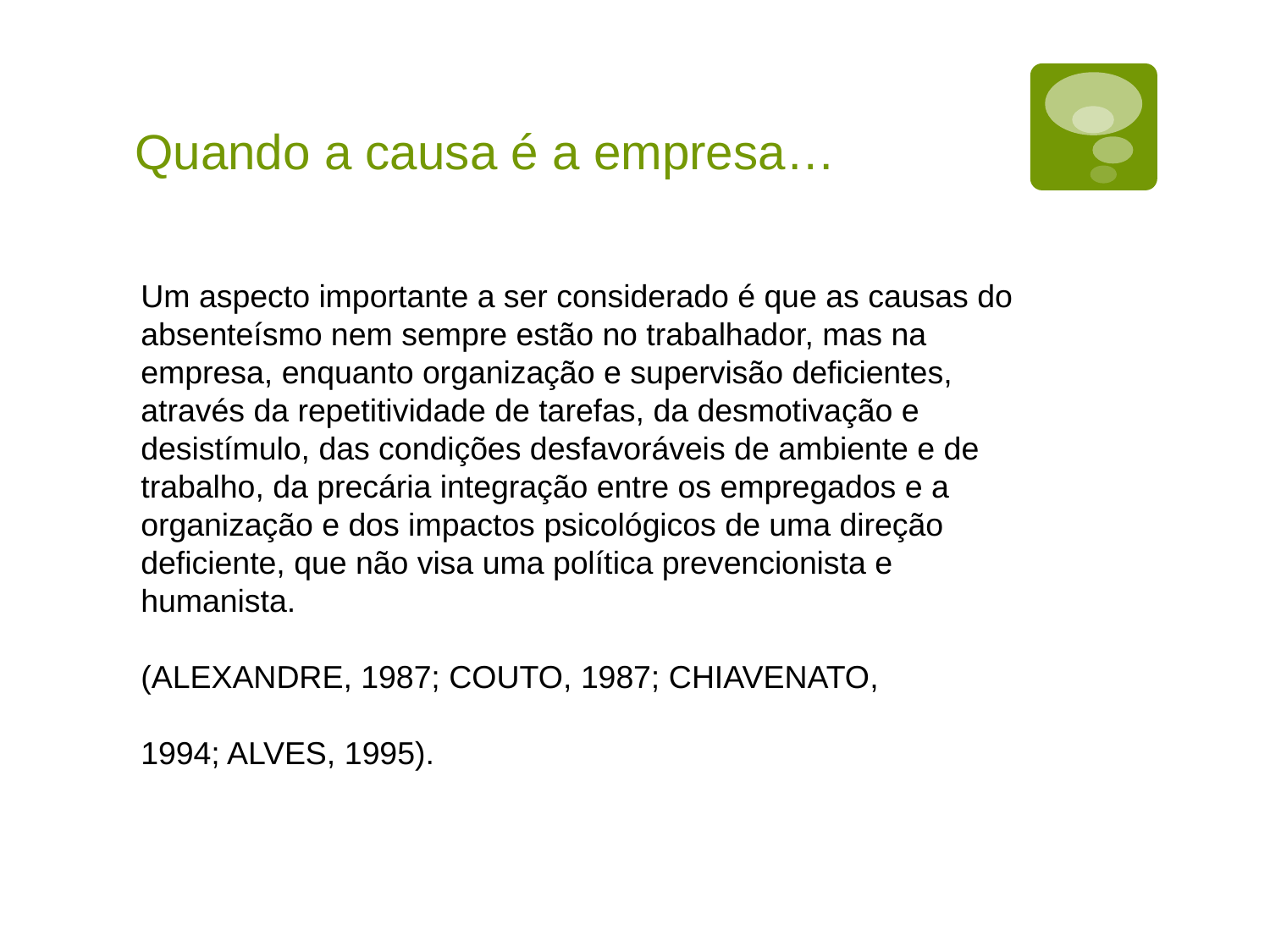

# Quando a causa é a empresa…
Um aspecto importante a ser considerado é que as causas do absenteísmo nem sempre estão no trabalhador, mas na empresa, enquanto organização e supervisão deficientes, através da repetitividade de tarefas, da desmotivação e desistímulo, das condições desfavoráveis de ambiente e de trabalho, da precária integração entre os empregados e a organização e dos impactos psicológicos de uma direção deficiente, que não visa uma política prevencionista e humanista.

(ALEXANDRE, 1987; COUTO, 1987; CHIAVENATO,

1994; ALVES, 1995).